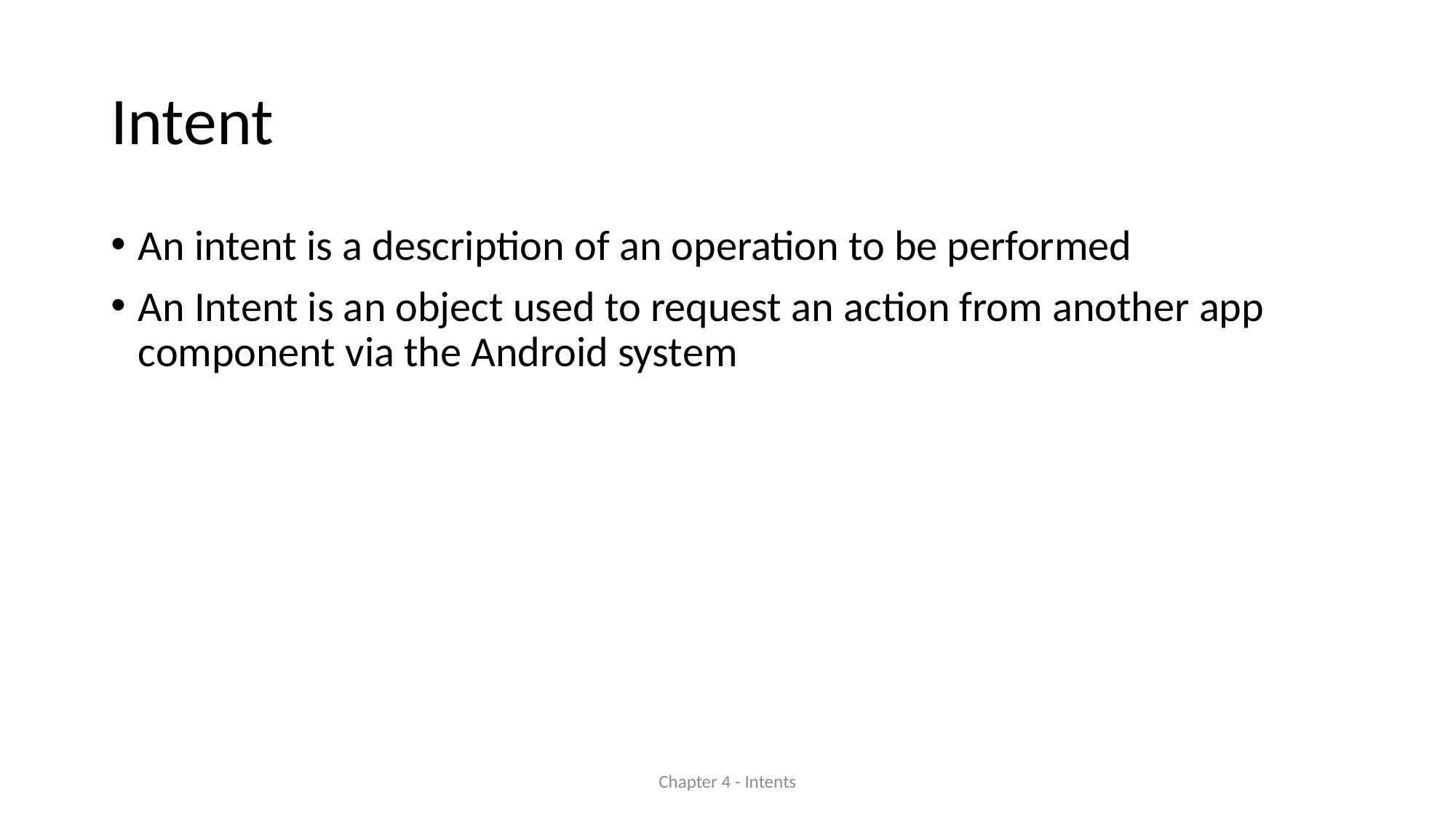

# Intent
An intent is a description of an operation to be performed
An Intent is an object used to request an action from another app component via the Android system
Chapter 4 - Intents